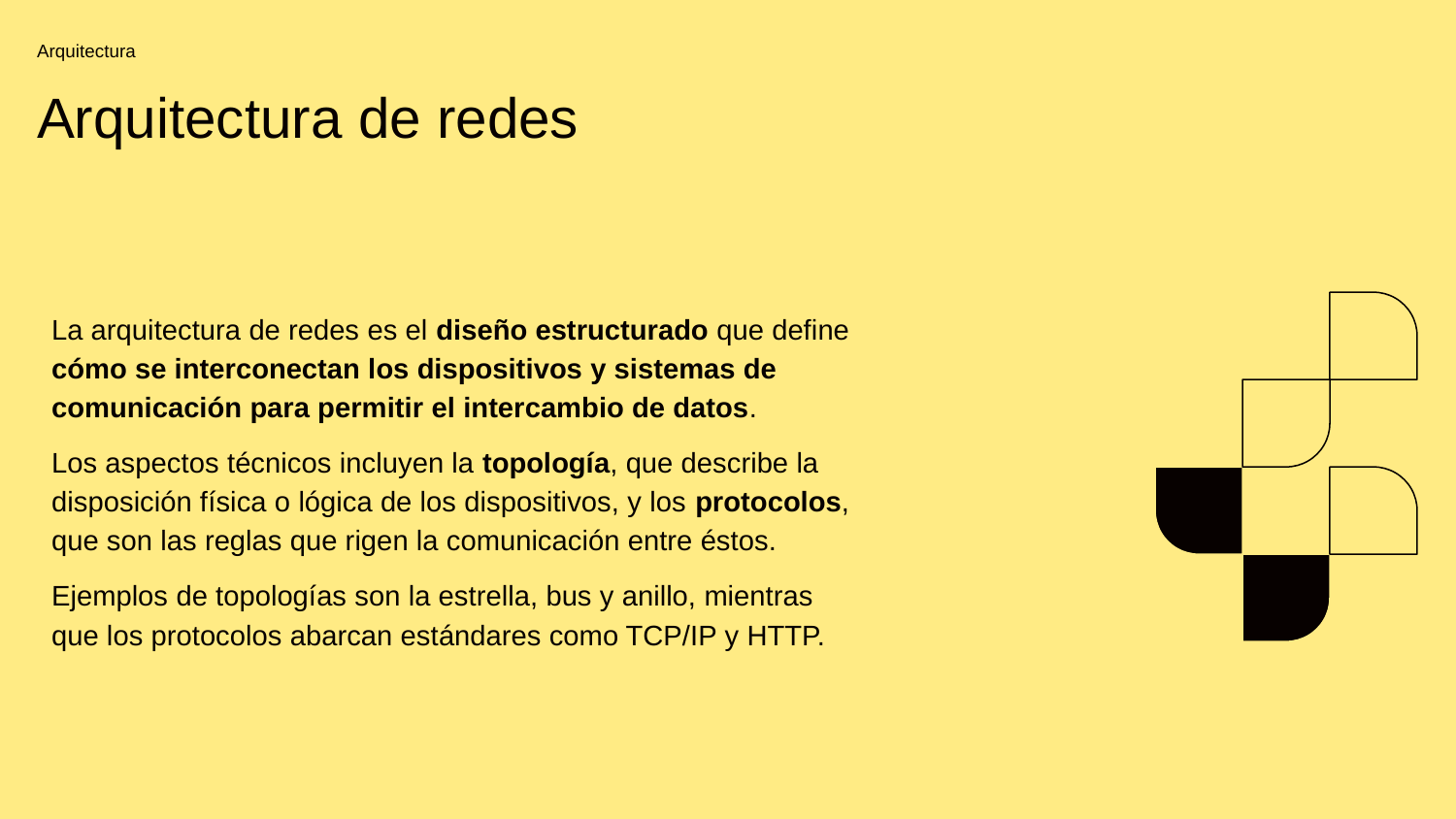

Arquitectura
Arquitectura de redes
La arquitectura de redes es el diseño estructurado que define cómo se interconectan los dispositivos y sistemas de comunicación para permitir el intercambio de datos.
Los aspectos técnicos incluyen la topología, que describe la disposición física o lógica de los dispositivos, y los protocolos, que son las reglas que rigen la comunicación entre éstos.
Ejemplos de topologías son la estrella, bus y anillo, mientras que los protocolos abarcan estándares como TCP/IP y HTTP.